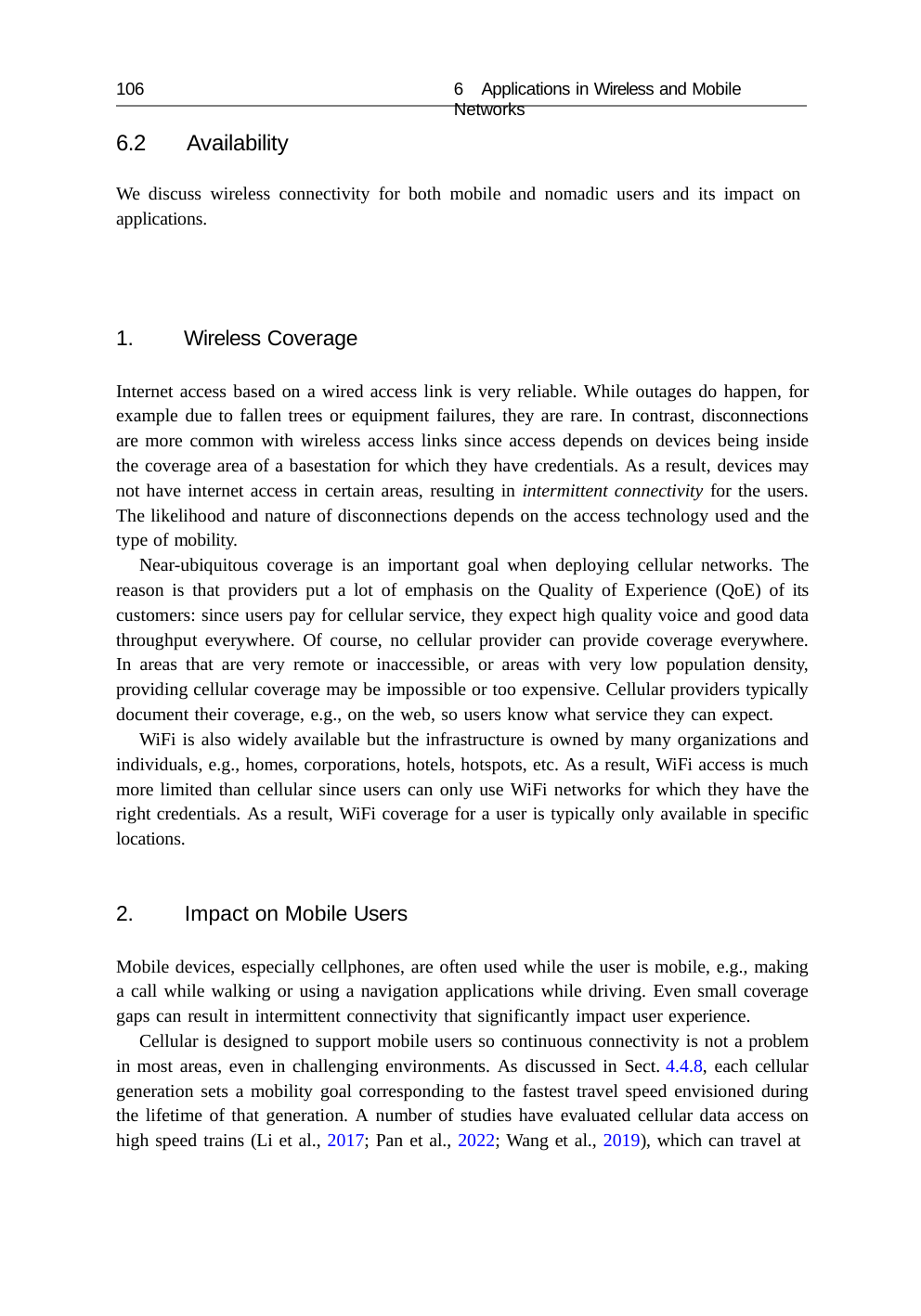

106

6.2	Availability
6  Applications in Wireless and Mobile Networks
We discuss wireless connectivity for both mobile and nomadic users and its impact on applications.
Wireless Coverage

Internet access based on a wired access link is very reliable. While outages do happen, for example due to fallen trees or equipment failures, they are rare. In contrast, disconnections are more common with wireless access links since access depends on devices being inside the coverage area of a basestation for which they have credentials. As a result, devices may not have internet access in certain areas, resulting in intermittent connectivity for the users. The likelihood and nature of disconnections depends on the access technology used and the type of mobility.
Near-ubiquitous coverage is an important goal when deploying cellular networks. The reason is that providers put a lot of emphasis on the Quality of Experience (QoE) of its customers: since users pay for cellular service, they expect high quality voice and good data throughput everywhere. Of course, no cellular provider can provide coverage everywhere. In areas that are very remote or inaccessible, or areas with very low population density, providing cellular coverage may be impossible or too expensive. Cellular providers typically document their coverage, e.g., on the web, so users know what service they can expect.
WiFi is also widely available but the infrastructure is owned by many organizations and individuals, e.g., homes, corporations, hotels, hotspots, etc. As a result, WiFi access is much more limited than cellular since users can only use WiFi networks for which they have the right credentials. As a result, WiFi coverage for a user is typically only available in specific locations.

Impact on Mobile Users

Mobile devices, especially cellphones, are often used while the user is mobile, e.g., making a call while walking or using a navigation applications while driving. Even small coverage gaps can result in intermittent connectivity that significantly impact user experience.
Cellular is designed to support mobile users so continuous connectivity is not a problem in most areas, even in challenging environments. As discussed in Sect. 4.4.8, each cellular generation sets a mobility goal corresponding to the fastest travel speed envisioned during the lifetime of that generation. A number of studies have evaluated cellular data access on high speed trains (Li et al., 2017; Pan et al., 2022; Wang et al., 2019), which can travel at